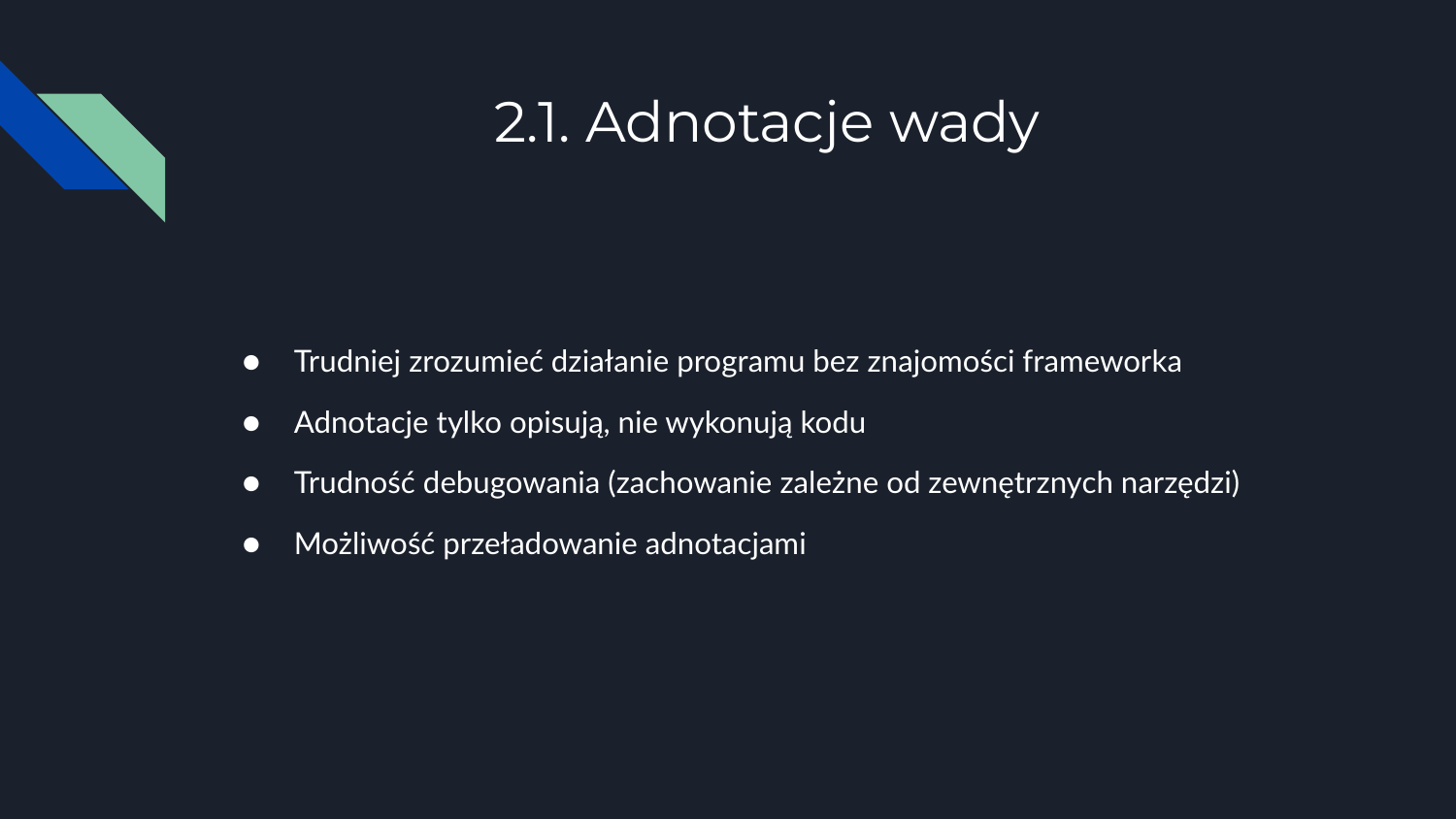

# 2.1. Adnotacje wady
Trudniej zrozumieć działanie programu bez znajomości frameworka
Adnotacje tylko opisują, nie wykonują kodu
Trudność debugowania (zachowanie zależne od zewnętrznych narzędzi)
Możliwość przeładowanie adnotacjami